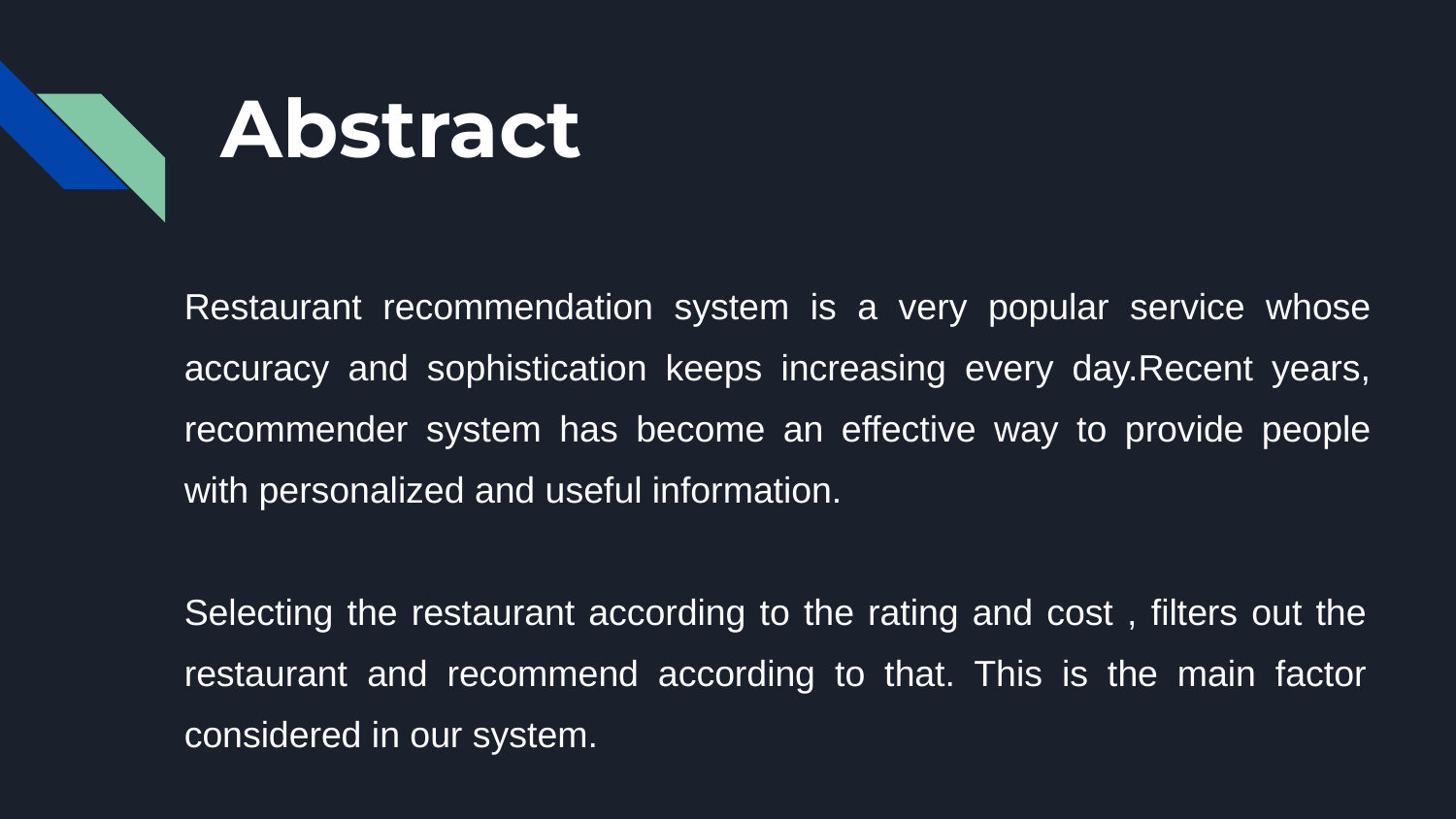

# Abstract
Restaurant recommendation system is a very popular service whose accuracy and sophistication keeps increasing every day.Recent years, recommender system has become an effective way to provide people with personalized and useful information.

Selecting the restaurant according to the rating and cost , filters out the restaurant and recommend according to that. This is the main factor considered in our system.